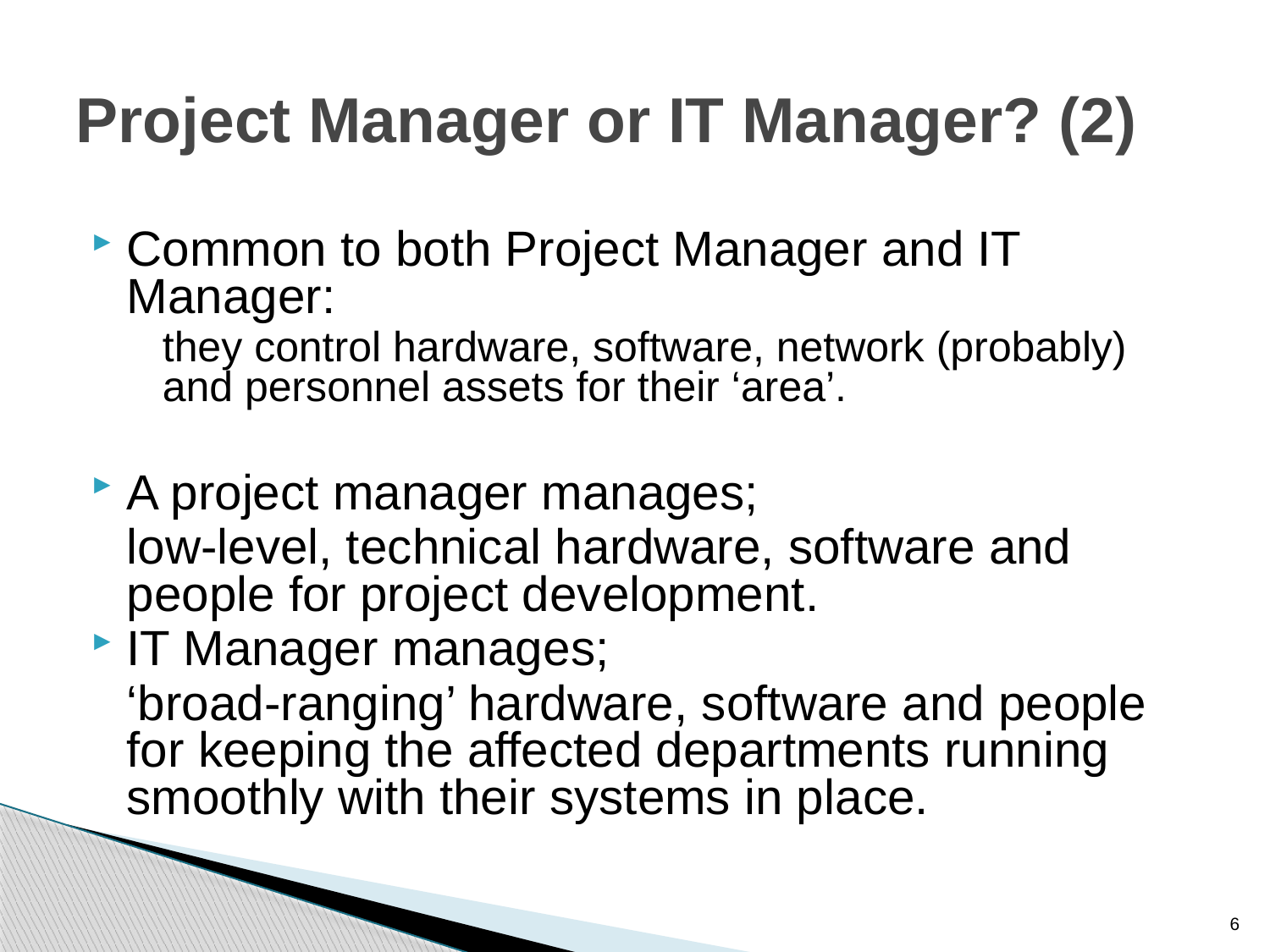

# Project Manager or IT Manager? (2)
Common to both Project Manager and IT Manager:
	they control hardware, software, network (probably) and personnel assets for their ‘area’.

A project manager manages;
	low-level, technical hardware, software and people for project development.
IT Manager manages;
	‘broad-ranging’ hardware, software and people for keeping the affected departments running smoothly with their systems in place.
6